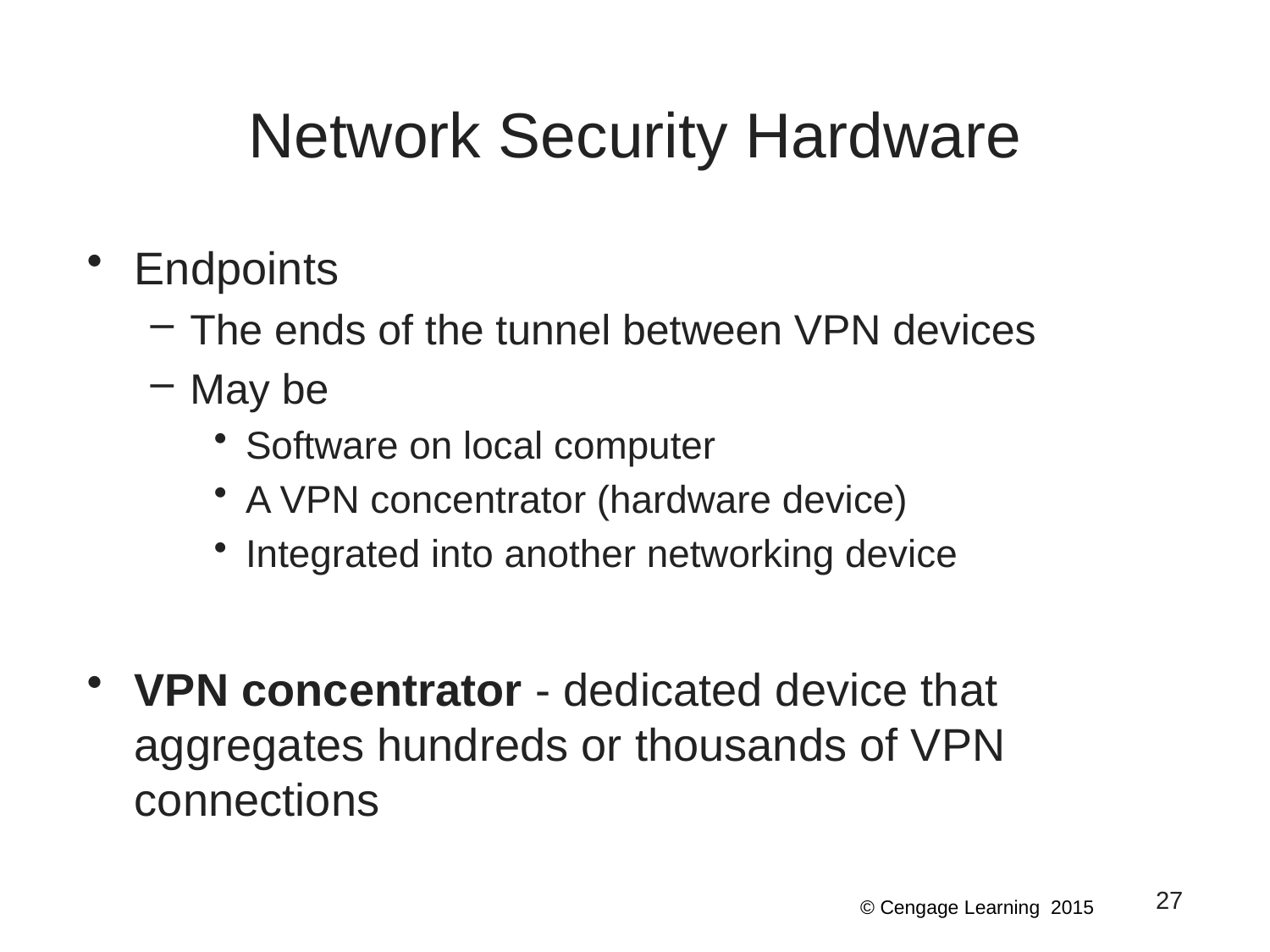

# Network Security Hardware
Endpoints
The ends of the tunnel between VPN devices
May be
Software on local computer
A VPN concentrator (hardware device)
Integrated into another networking device

VPN concentrator - dedicated device that aggregates hundreds or thousands of VPN connections
27